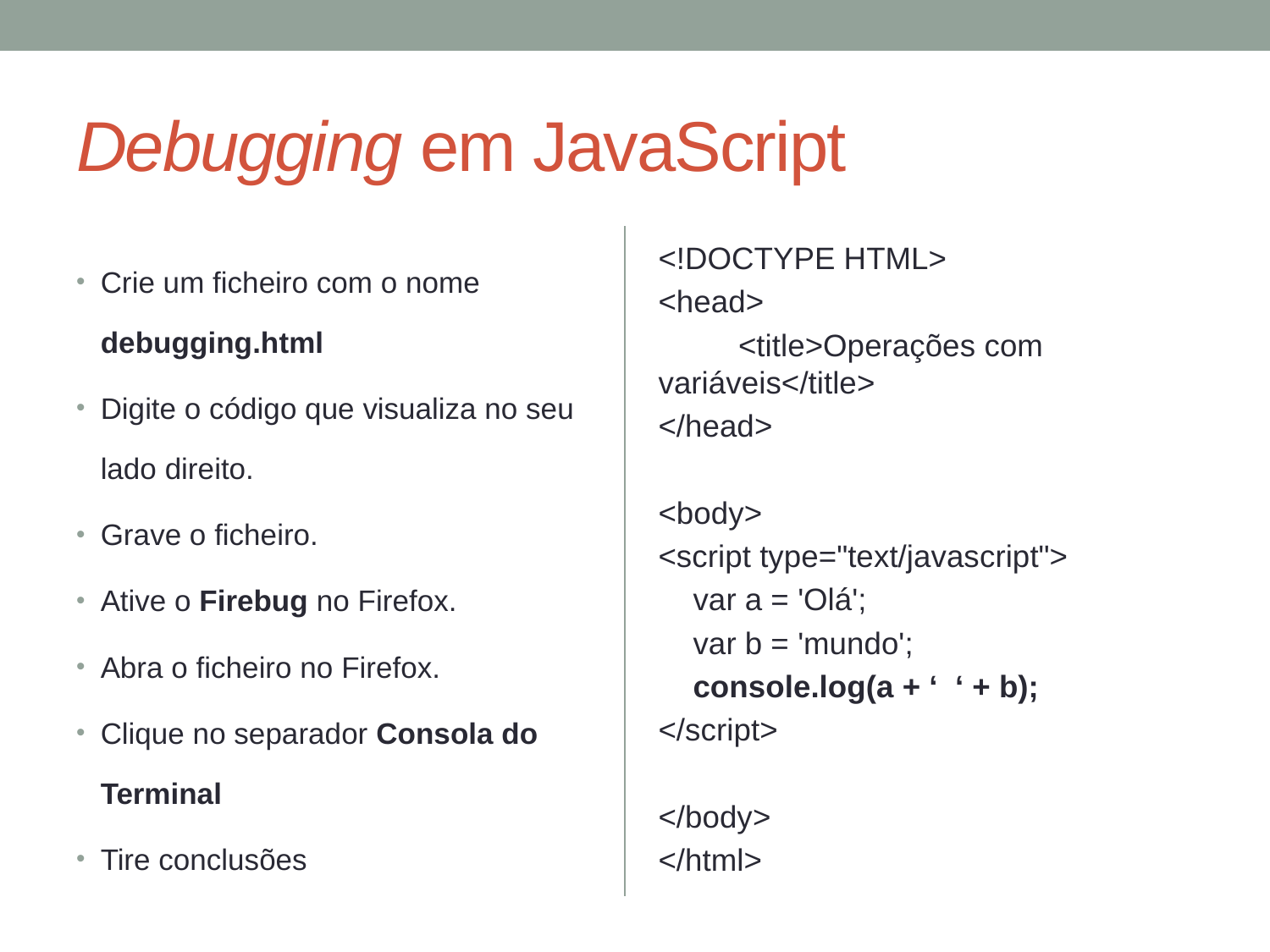

# Debugging em JavaScript
Crie um ficheiro com o nome debugging.html
Digite o código que visualiza no seu lado direito.
Grave o ficheiro.
Ative o Firebug no Firefox.
Abra o ficheiro no Firefox.
Clique no separador Consola do Terminal
Tire conclusões

<!DOCTYPE HTML>
<head>
	<title>Operações com variáveis</title>
</head>

<body>
<script type="text/javascript">
    var a = 'Olá';
    var b = 'mundo';
    console.log(a + ‘  ‘ + b);
</script>

</body>
</html>